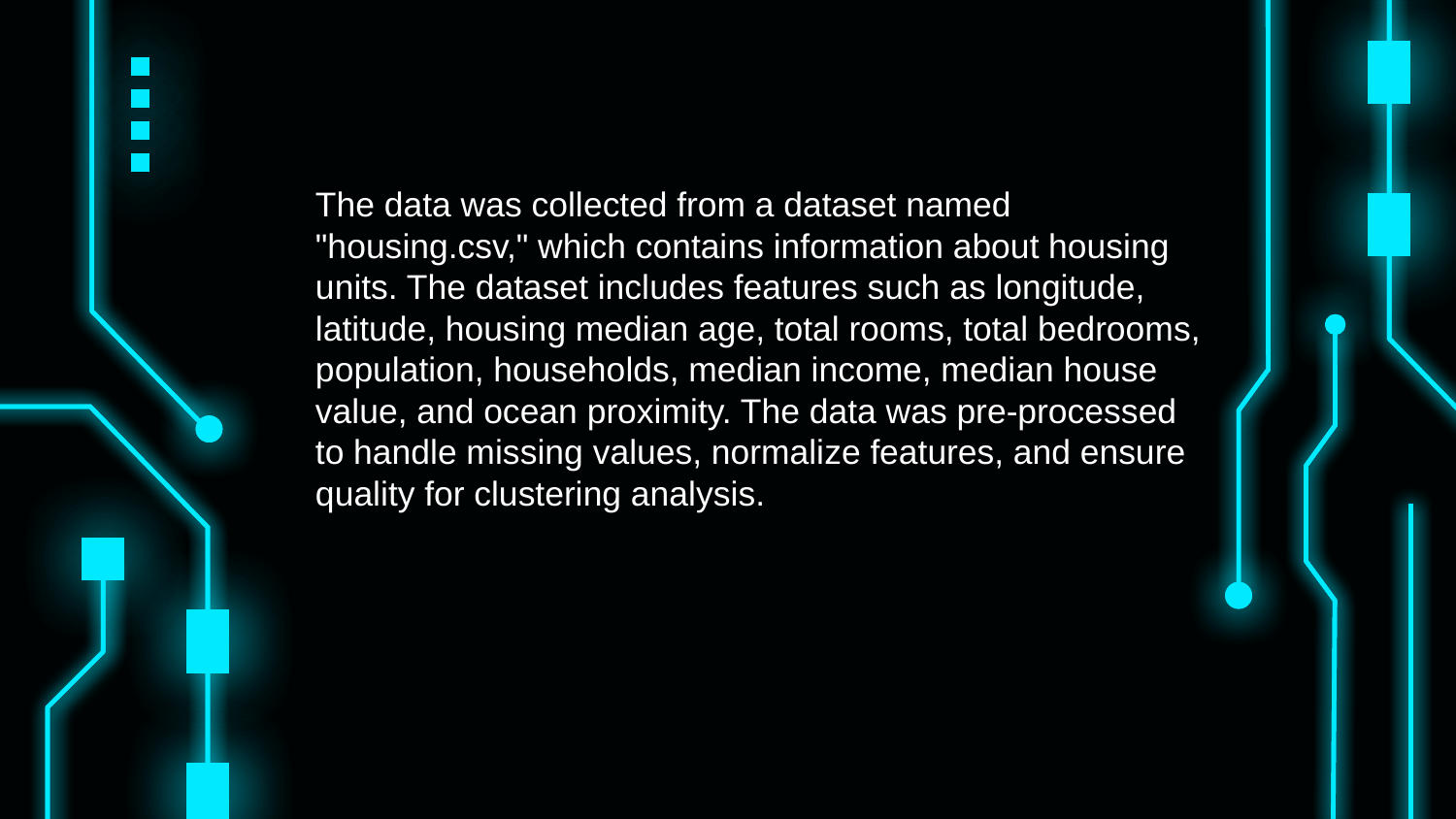

The data was collected from a dataset named "housing.csv," which contains information about housing units. The dataset includes features such as longitude, latitude, housing median age, total rooms, total bedrooms, population, households, median income, median house value, and ocean proximity. The data was pre-processed to handle missing values, normalize features, and ensure quality for clustering analysis.